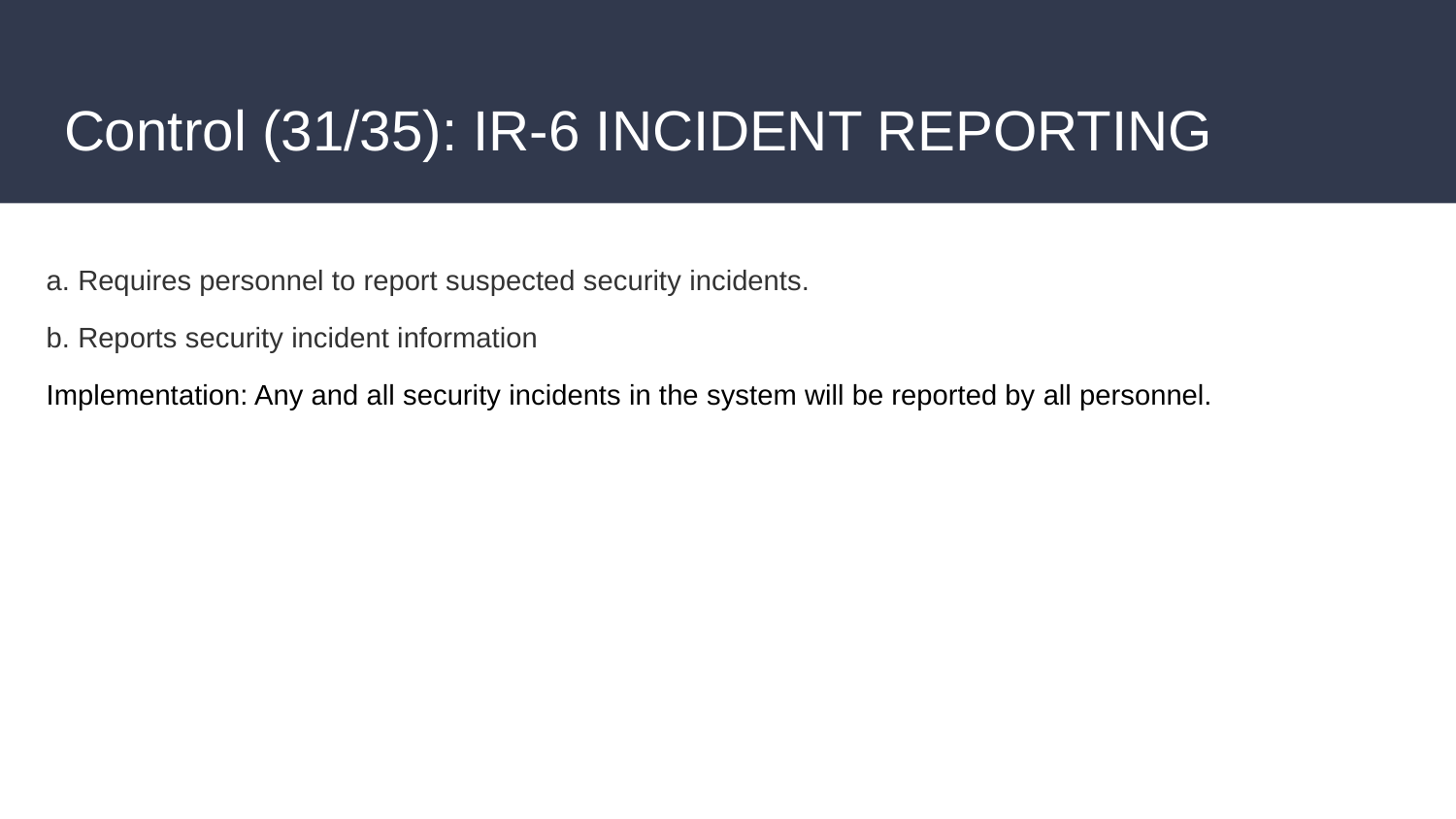

# Control (31/35): IR-6 INCIDENT REPORTING
a. Requires personnel to report suspected security incidents.
b. Reports security incident information
Implementation: Any and all security incidents in the system will be reported by all personnel.